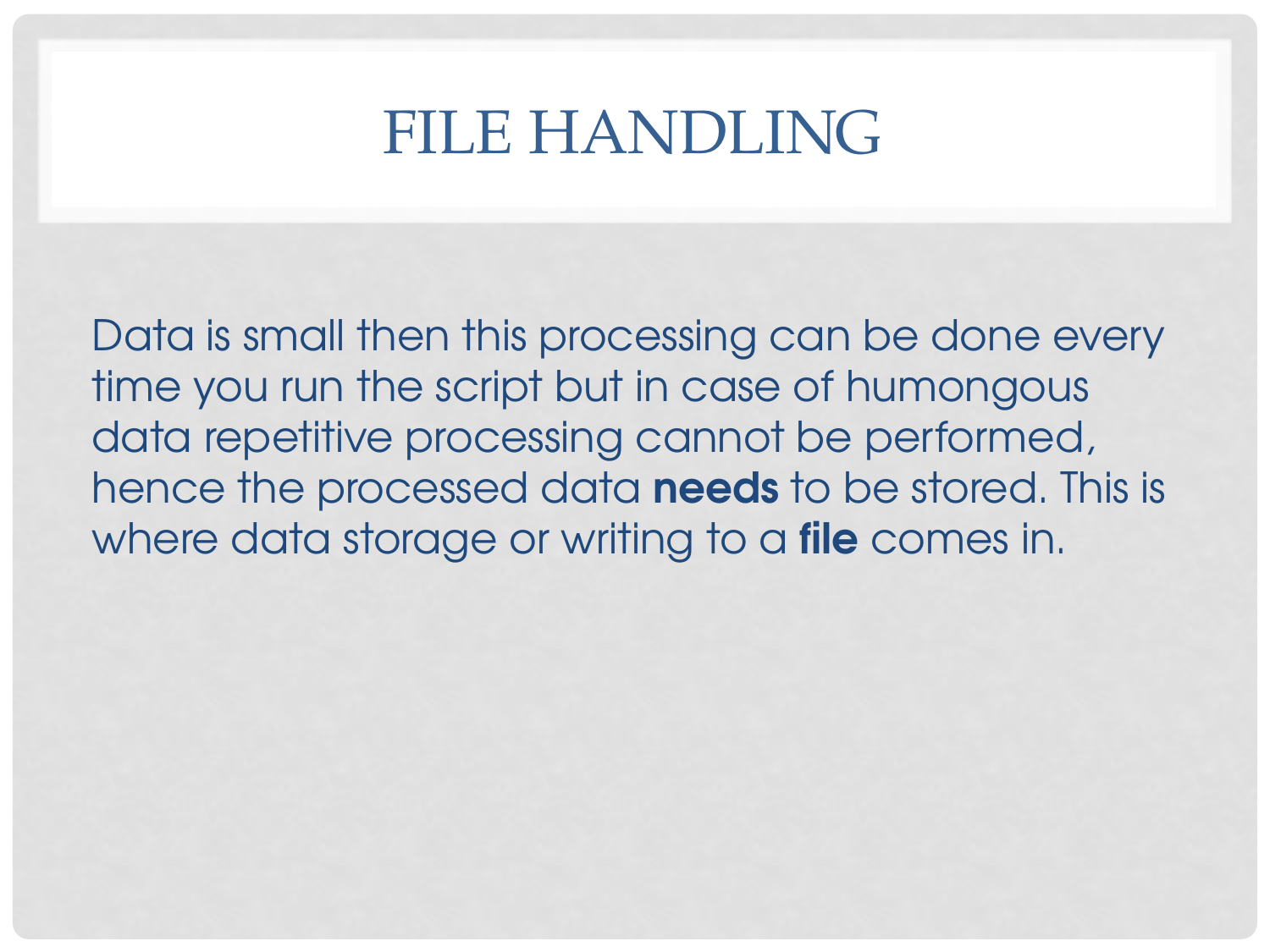

# File Handling

Data is small then this processing can be done every time you run the script but in case of humongous data repetitive processing cannot be performed, hence the processed data needs to be stored. This is where data storage or writing to a file comes in.